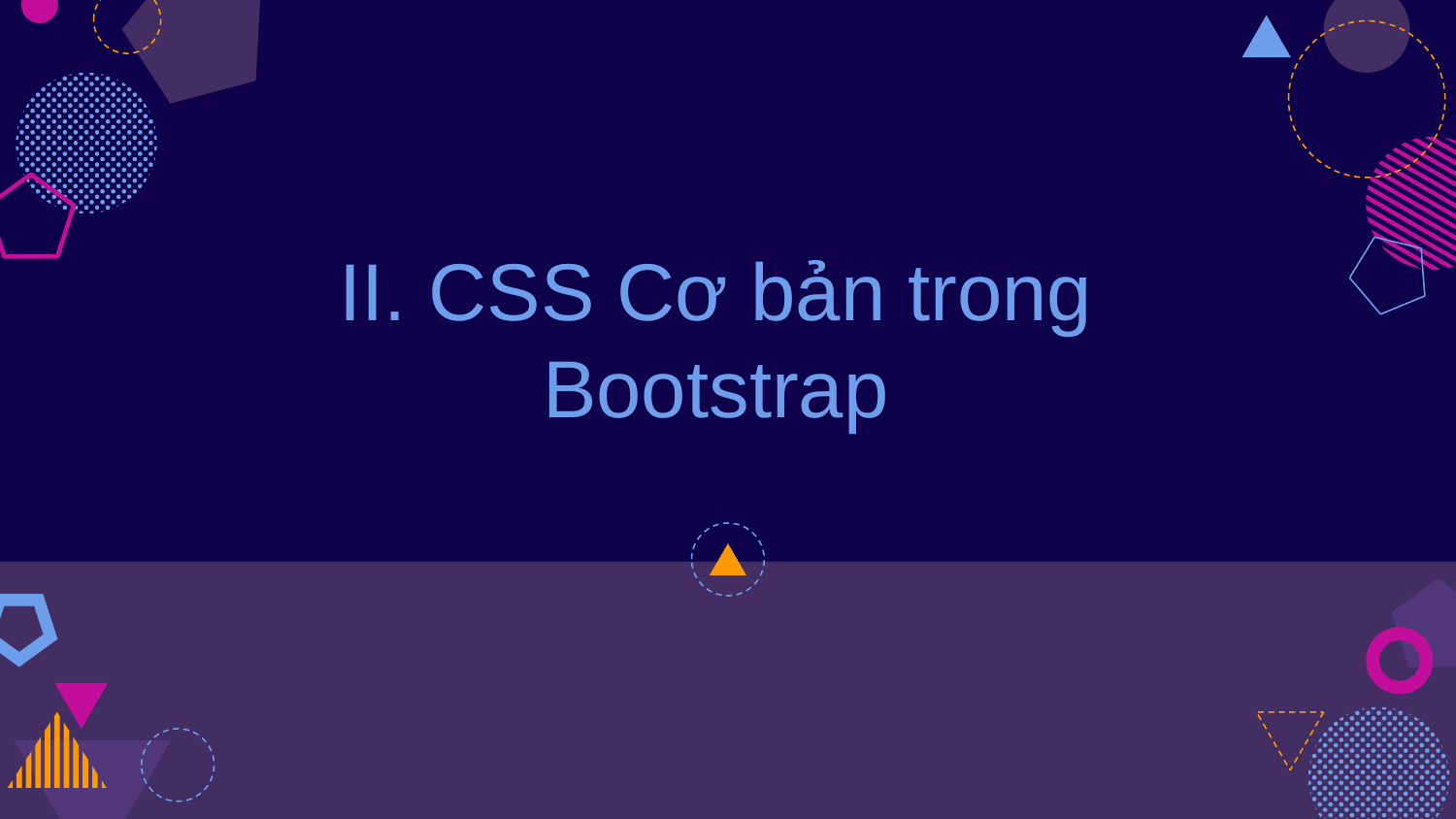

# II. CSS Cơ bản trong Bootstrap